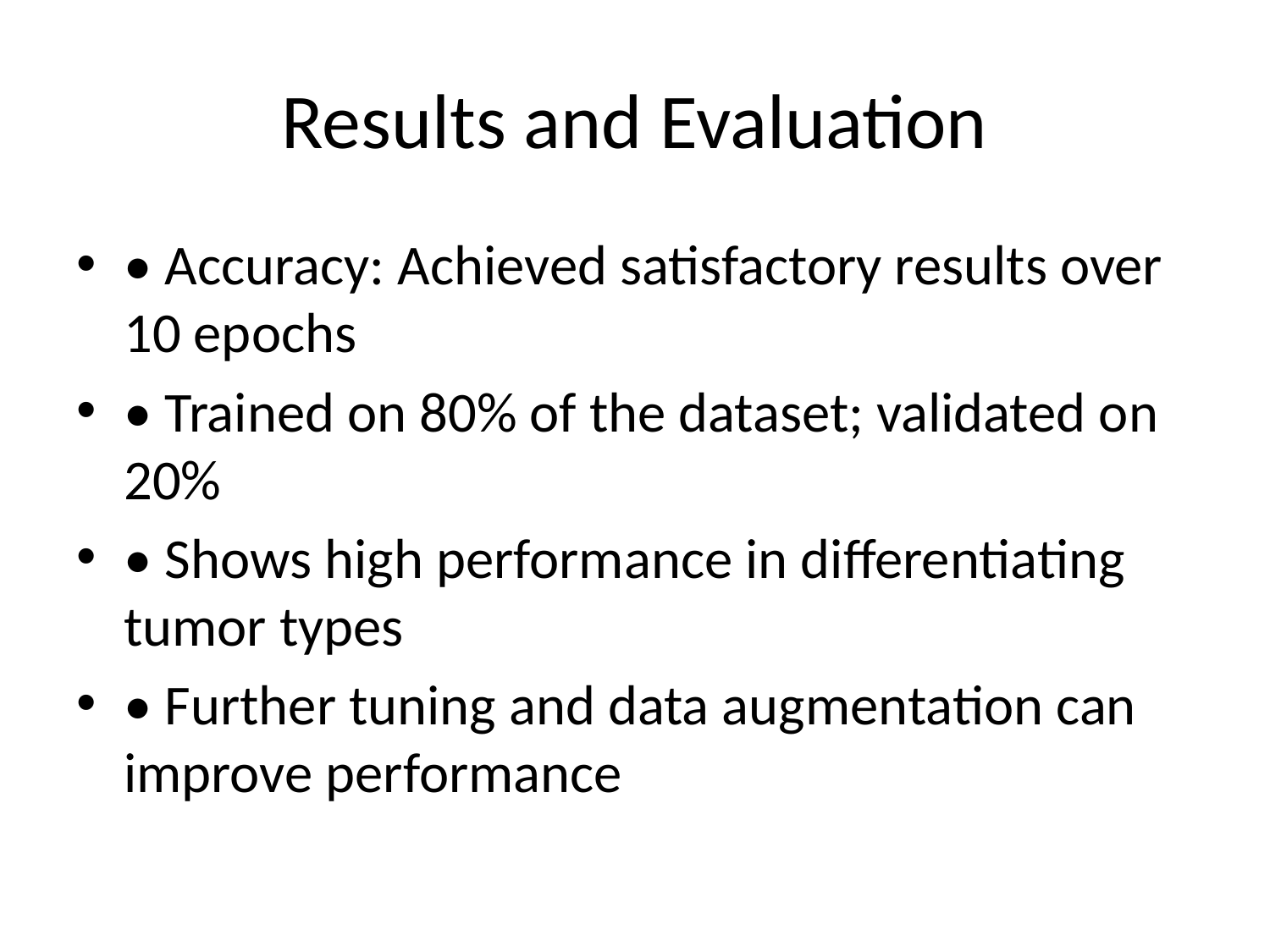

# Results and Evaluation
• Accuracy: Achieved satisfactory results over 10 epochs
• Trained on 80% of the dataset; validated on 20%
• Shows high performance in differentiating tumor types
• Further tuning and data augmentation can improve performance